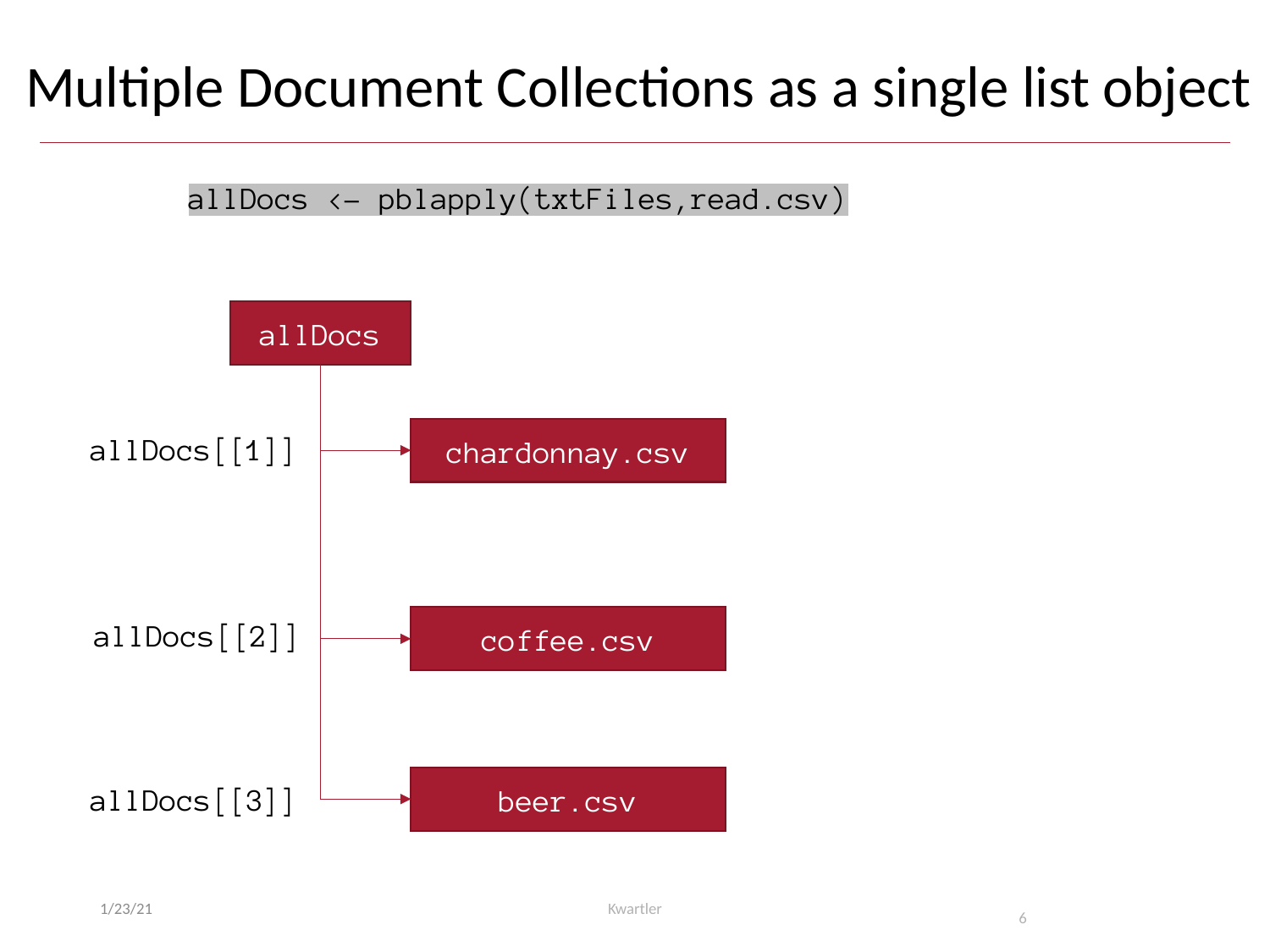

# Multiple Document Collections as a single list object
allDocs <- pblapply(txtFiles,read.csv)
allDocs
chardonnay.csv
allDocs[[1]]
coffee.csv
allDocs[[2]]
beer.csv
allDocs[[3]]
1/23/21
Kwartler
6